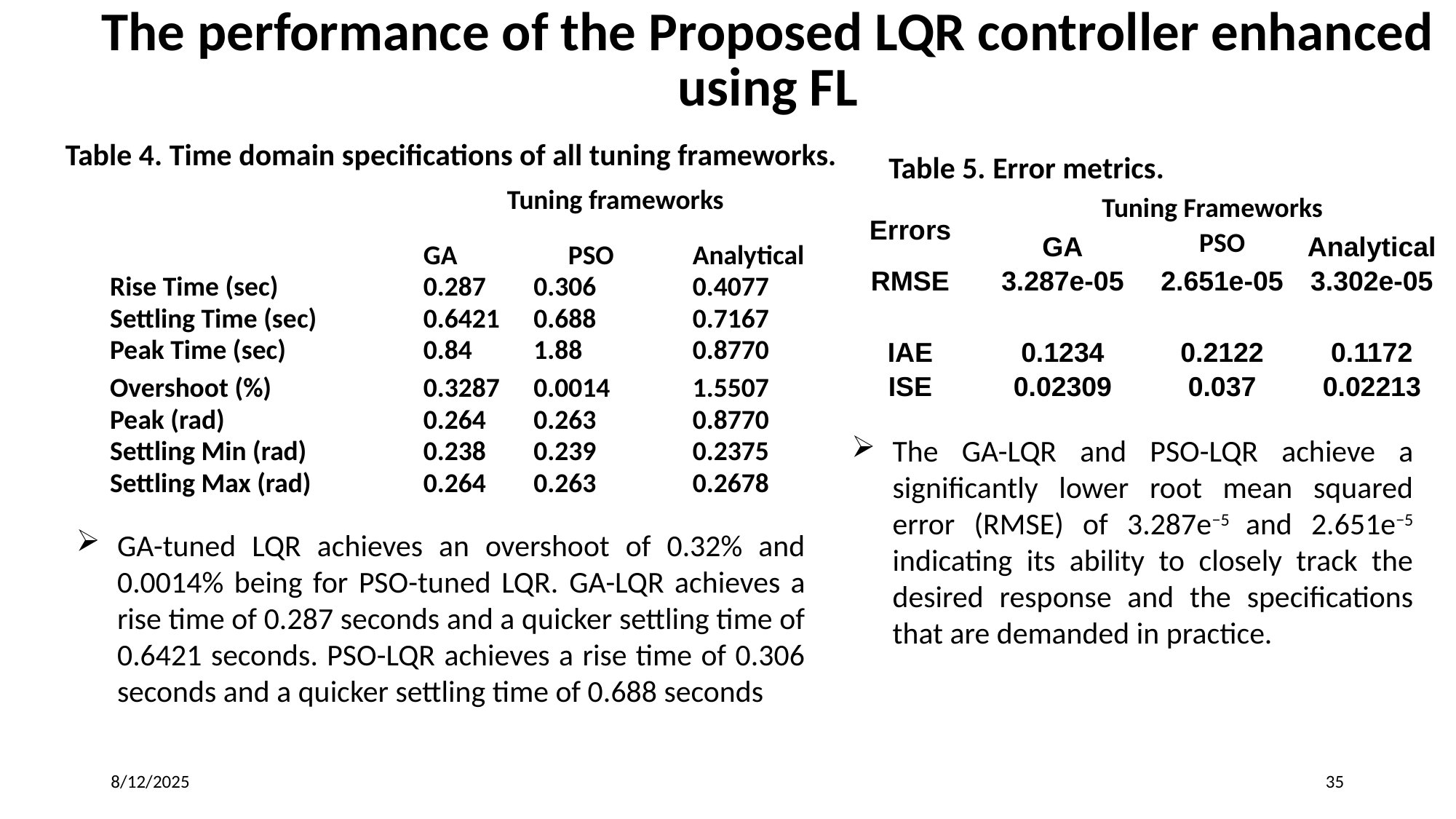

The performance of the Proposed LQR controller enhanced using FL

Table 4. Time domain specifications of all tuning frameworks.
Table 5. Error metrics.
| Time domain specifications | Tuning frameworks |  |  |
| --- | --- | --- | --- |
|  | GA | PSO | Analytical |
| Rise Time (sec) | 0.287 | 0.306 | 0.4077 |
| Settling Time (sec) | 0.6421 | 0.688 | 0.7167 |
| Peak Time (sec) | 0.84 | 1.88 | 0.8770 |
| Overshoot (%) | 0.3287 | 0.0014 | 1.5507 |
| Peak (rad) | 0.264 | 0.263 | 0.8770 |
| Settling Min (rad) | 0.238 | 0.239 | 0.2375 |
| Settling Max (rad) | 0.264 | 0.263 | 0.2678 |
| Errors | Tuning Frameworks |  |  |
| --- | --- | --- | --- |
|  | GA | PSO | Analytical |
| RMSE | 3.287e-05 | 2.651e-05 | 3.302e-05 |
| IAE | 0.1234 | 0.2122 | 0.1172 |
| ISE | 0.02309 | 0.037 | 0.02213 |
The GA-LQR and PSO-LQR achieve a significantly lower root mean squared error (RMSE) of 3.287e−5 and 2.651e−5 indicating its ability to closely track the desired response and the specifications that are demanded in practice.
GA-tuned LQR achieves an overshoot of 0.32% and 0.0014% being for PSO-tuned LQR. GA-LQR achieves a rise time of 0.287 seconds and a quicker settling time of 0.6421 seconds. PSO-LQR achieves a rise time of 0.306 seconds and a quicker settling time of 0.688 seconds
8/12/2025
35